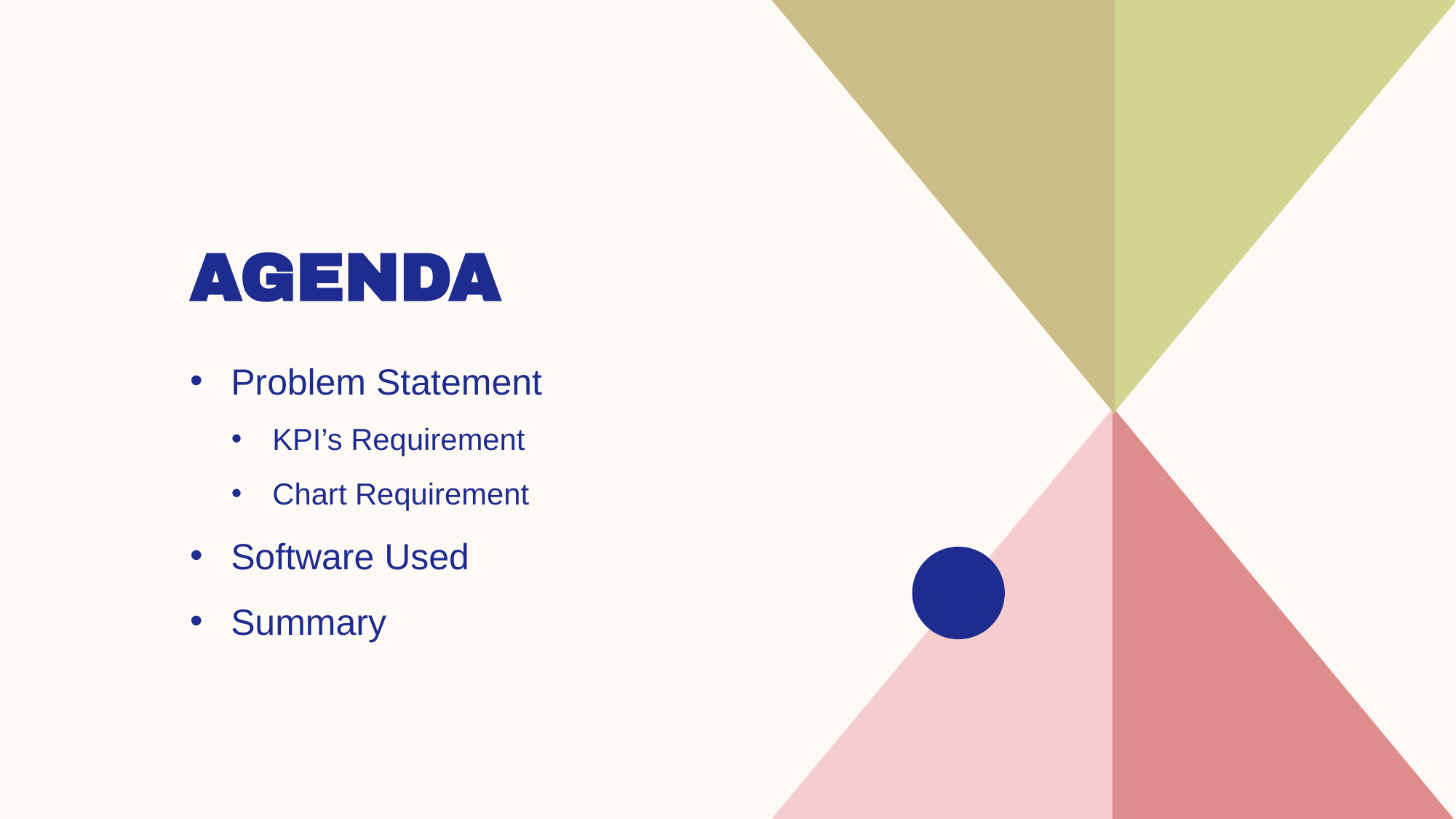

# AGENDA
Problem Statement​
KPI’s Requirement
Chart Requirement
Software Used
​​Summary